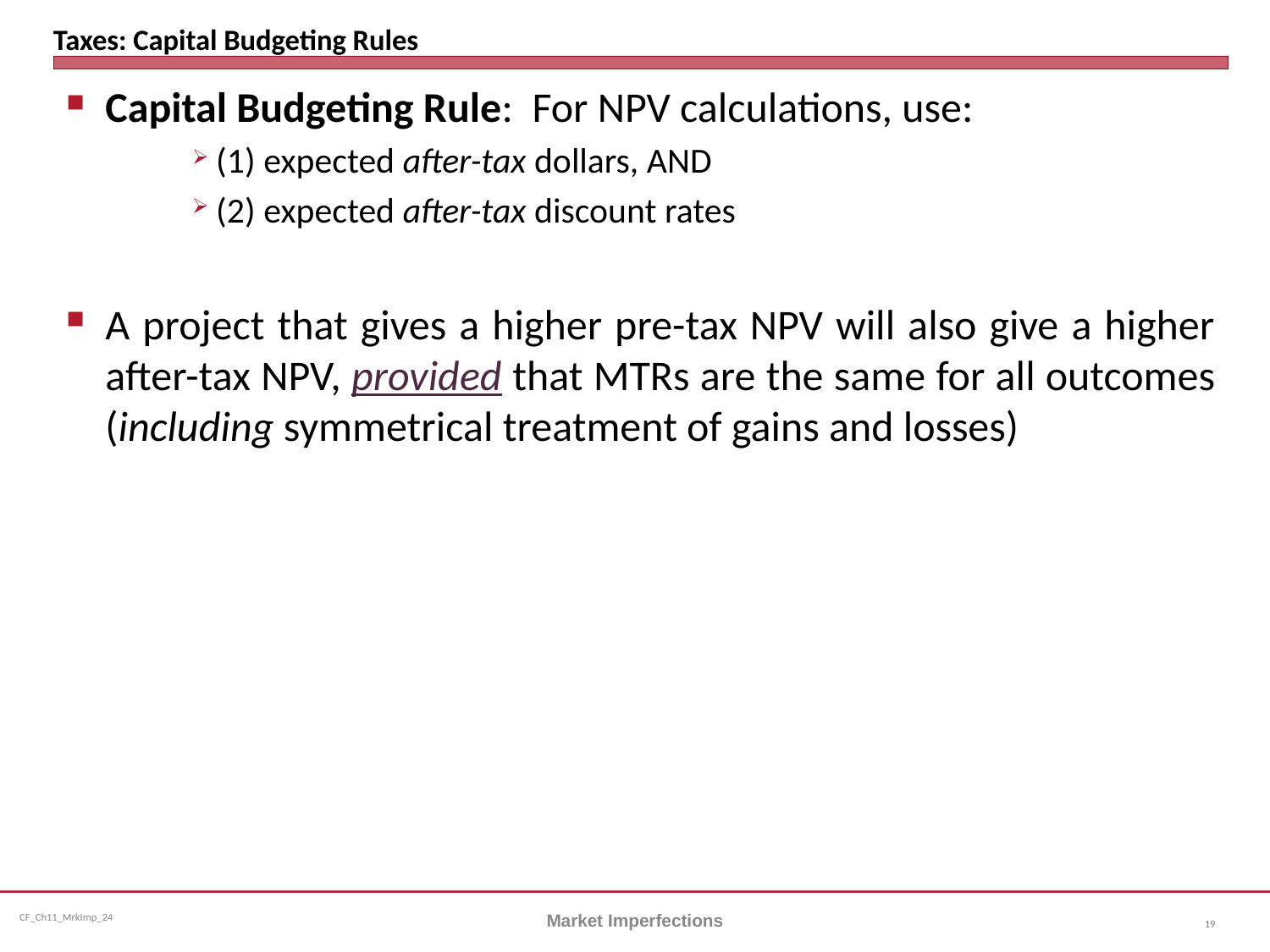

# Taxes: Capital Budgeting Rules
Capital Budgeting Rule:  For NPV calculations, use:
(1) expected after-tax dollars, AND
(2) expected after-tax discount rates

A project that gives a higher pre-tax NPV will also give a higher after-tax NPV, provided that MTRs are the same for all outcomes (including symmetrical treatment of gains and losses)
Market Imperfections
19